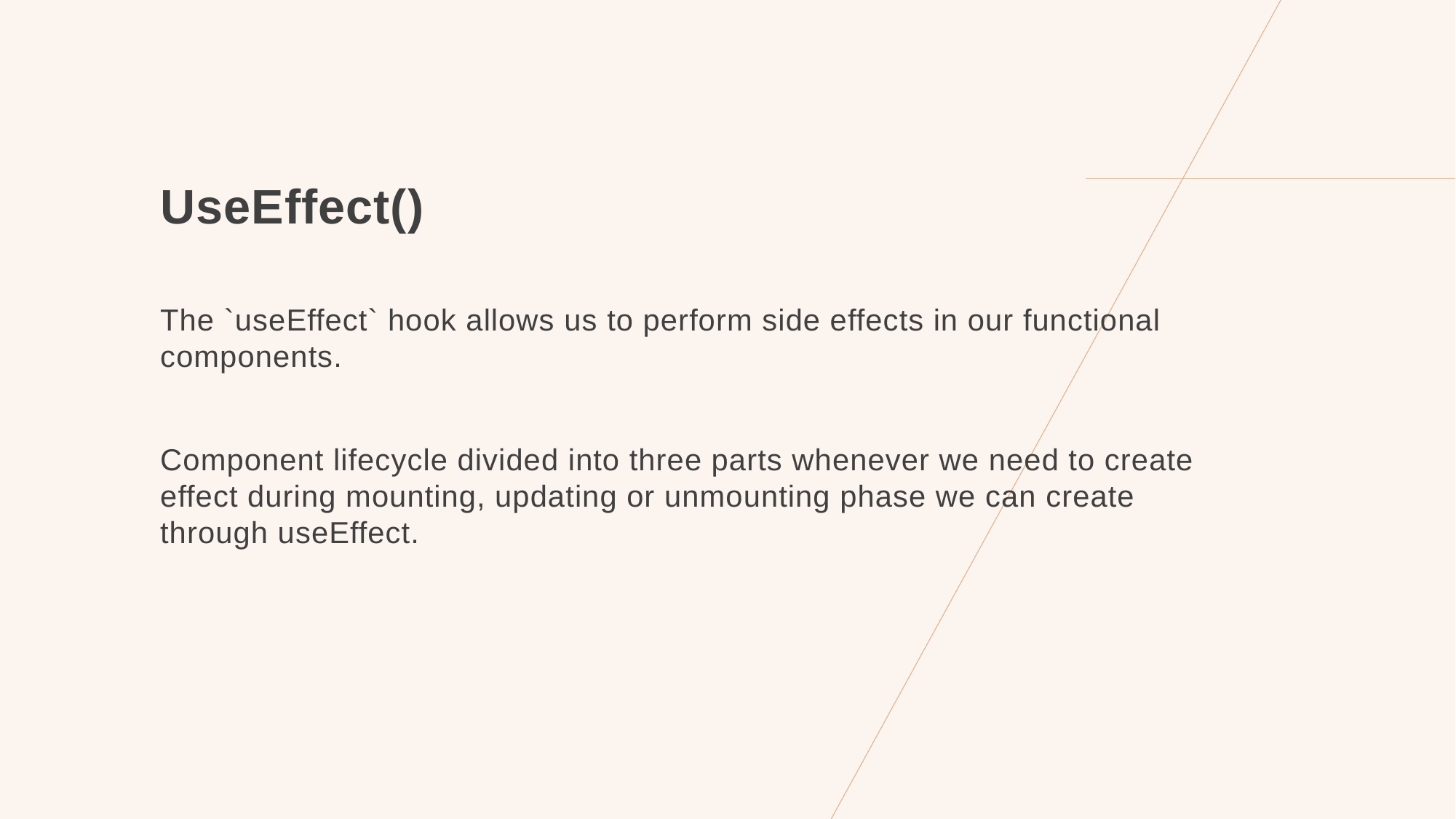

UseEffect()

The `useEffect` hook allows us to perform side effects in our functional components.

Component lifecycle divided into three parts whenever we need to create effect during mounting, updating or unmounting phase we can create through useEffect.